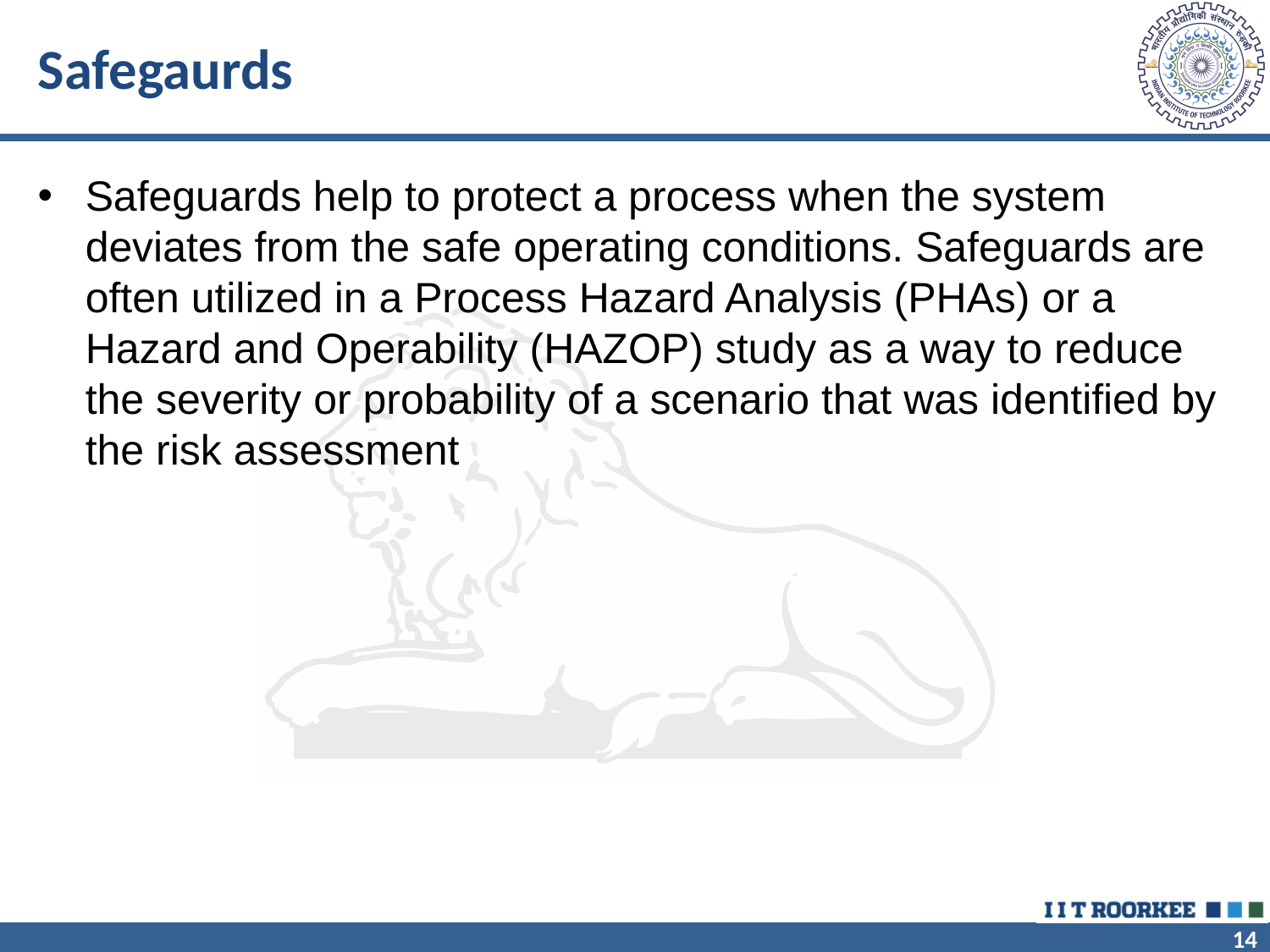

# Safegaurds
Safeguards help to protect a process when the system deviates from the safe operating conditions. Safeguards are often utilized in a Process Hazard Analysis (PHAs) or a Hazard and Operability (HAZOP) study as a way to reduce the severity or probability of a scenario that was identified by the risk assessment